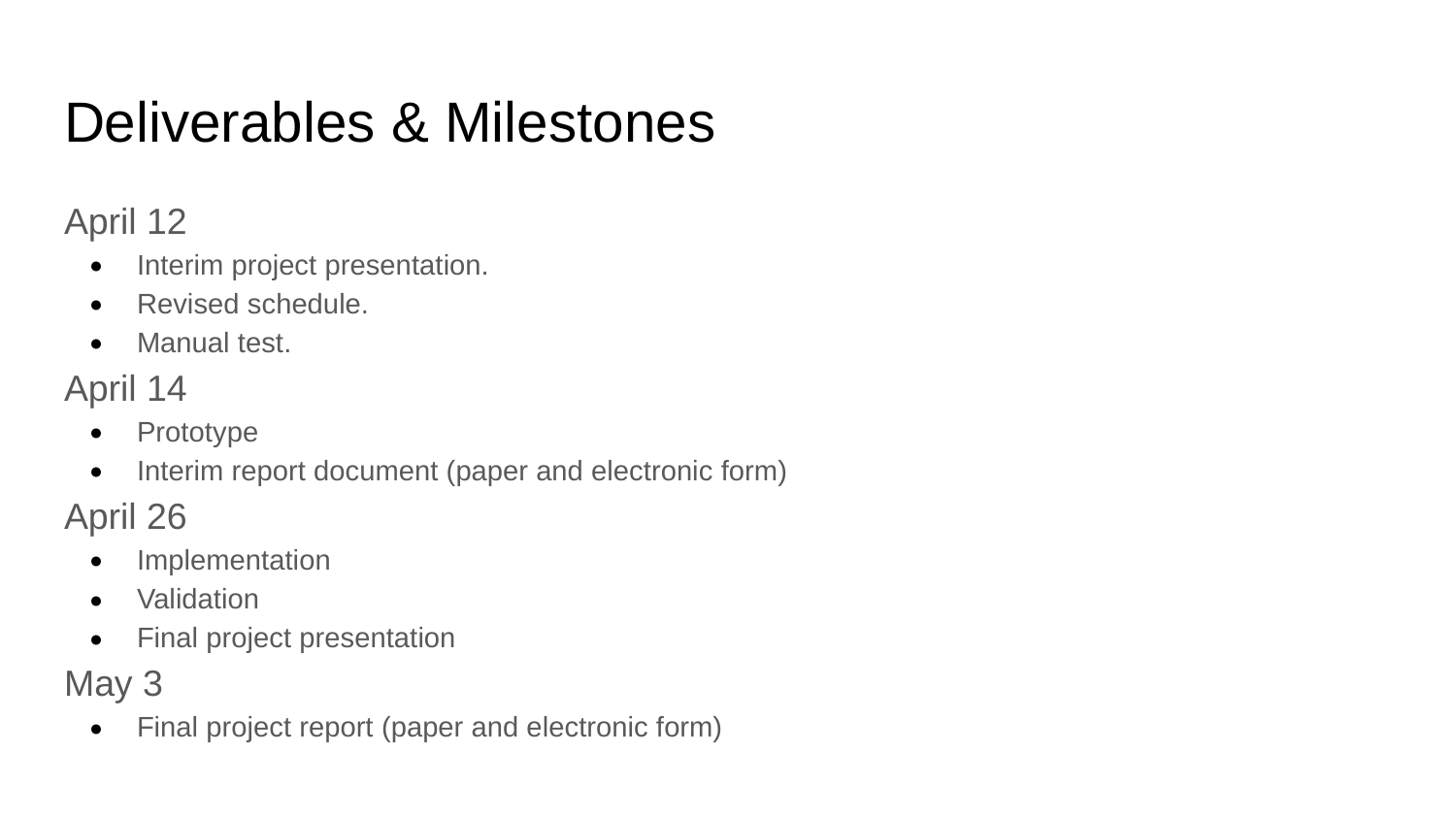

# Deliverables & Milestones
April 12
Interim project presentation.
Revised schedule.
Manual test.
April 14
Prototype
Interim report document (paper and electronic form)
April 26
Implementation
Validation
Final project presentation
May 3
Final project report (paper and electronic form)